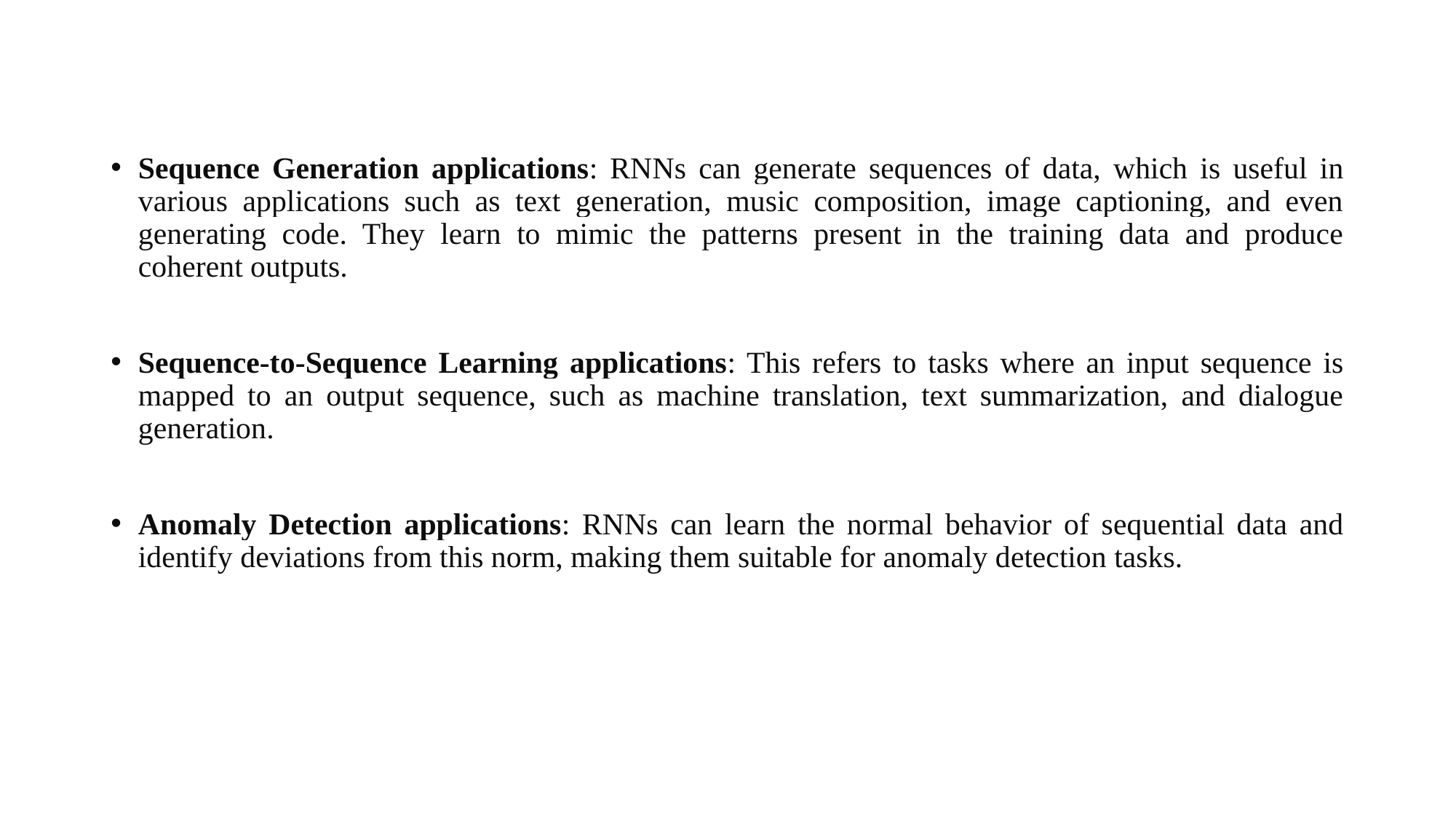

Sequence Generation applications: RNNs can generate sequences of data, which is useful in various applications such as text generation, music composition, image captioning, and even generating code. They learn to mimic the patterns present in the training data and produce coherent outputs.

Sequence-to-Sequence Learning applications: This refers to tasks where an input sequence is mapped to an output sequence, such as machine translation, text summarization, and dialogue generation.

Anomaly Detection applications: RNNs can learn the normal behavior of sequential data and identify deviations from this norm, making them suitable for anomaly detection tasks.